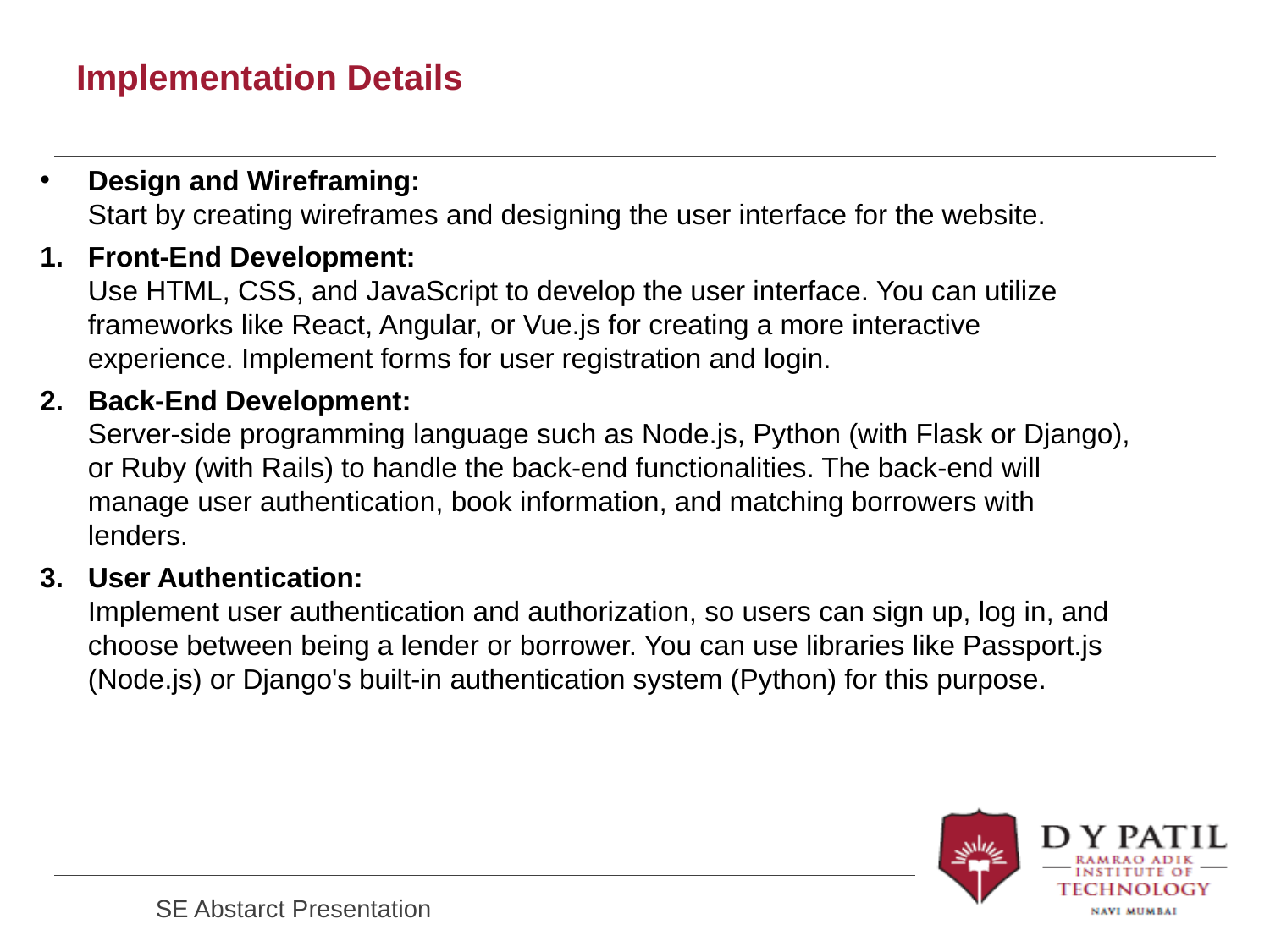

Implementation Details
Design and Wireframing:
Start by creating wireframes and designing the user interface for the website.
Front-End Development:
Use HTML, CSS, and JavaScript to develop the user interface. You can utilize frameworks like React, Angular, or Vue.js for creating a more interactive experience. Implement forms for user registration and login.
Back-End Development:
Server-side programming language such as Node.js, Python (with Flask or Django), or Ruby (with Rails) to handle the back-end functionalities. The back-end will manage user authentication, book information, and matching borrowers with lenders.
User Authentication:
Implement user authentication and authorization, so users can sign up, log in, and choose between being a lender or borrower. You can use libraries like Passport.js (Node.js) or Django's built-in authentication system (Python) for this purpose.
5
SE Abstarct Presentation